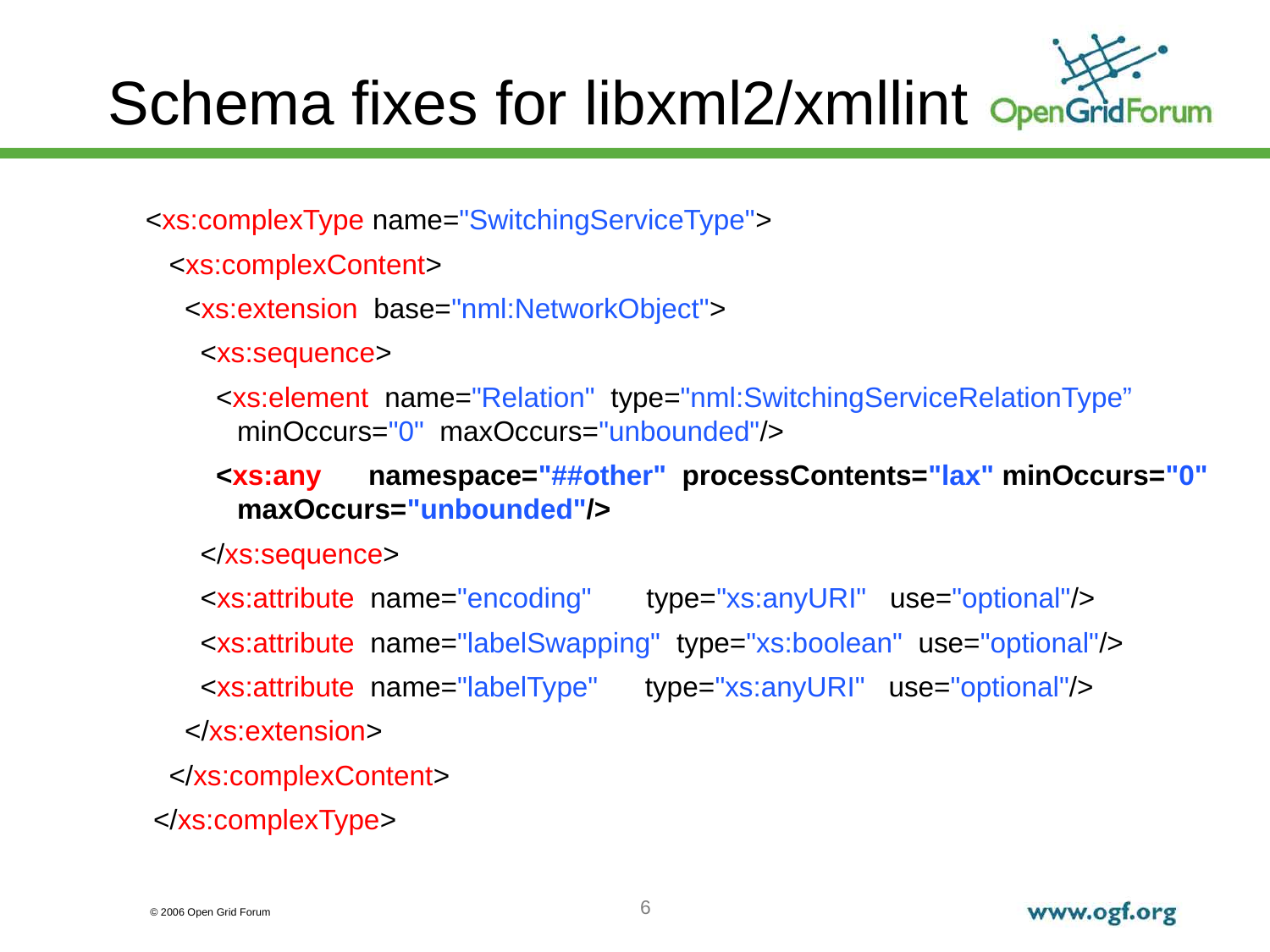

# Schema fixes for libxml2/xmllint
 <xs:complexType name="SwitchingServiceType">
    <xs:complexContent>
      <xs:extension  base="nml:NetworkObject">
        <xs:sequence>
          <xs:element  name="Relation"  type="nml:SwitchingServiceRelationType” minOccurs="0"  maxOccurs="unbounded"/>
          <xs:any      namespace="##other"  processContents="lax" minOccurs="0"  maxOccurs="unbounded"/>
        </xs:sequence>
        <xs:attribute  name="encoding"       type="xs:anyURI"   use="optional"/>
        <xs:attribute  name="labelSwapping"  type="xs:boolean"  use="optional"/>
        <xs:attribute  name="labelType"      type="xs:anyURI"   use="optional"/>
      </xs:extension>
    </xs:complexContent>
  </xs:complexType>
6